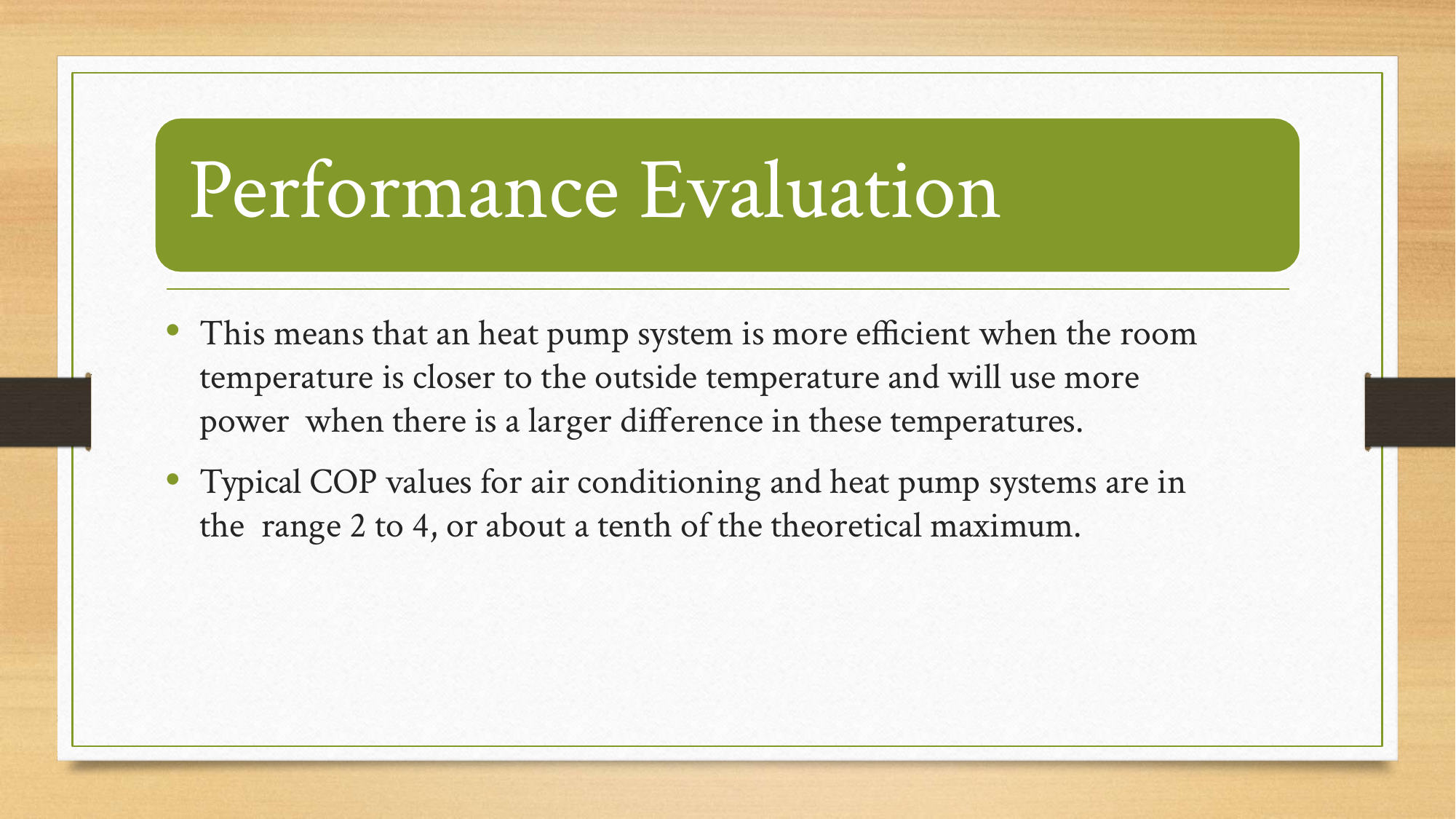

# Performance Evaluation
This means that an heat pump system is more efficient when the room  temperature is closer to the outside temperature and will use more power  when there is a larger difference in these temperatures.
Typical COP values for air conditioning and heat pump systems are in the  range 2 to 4, or about a tenth of the theoretical maximum.